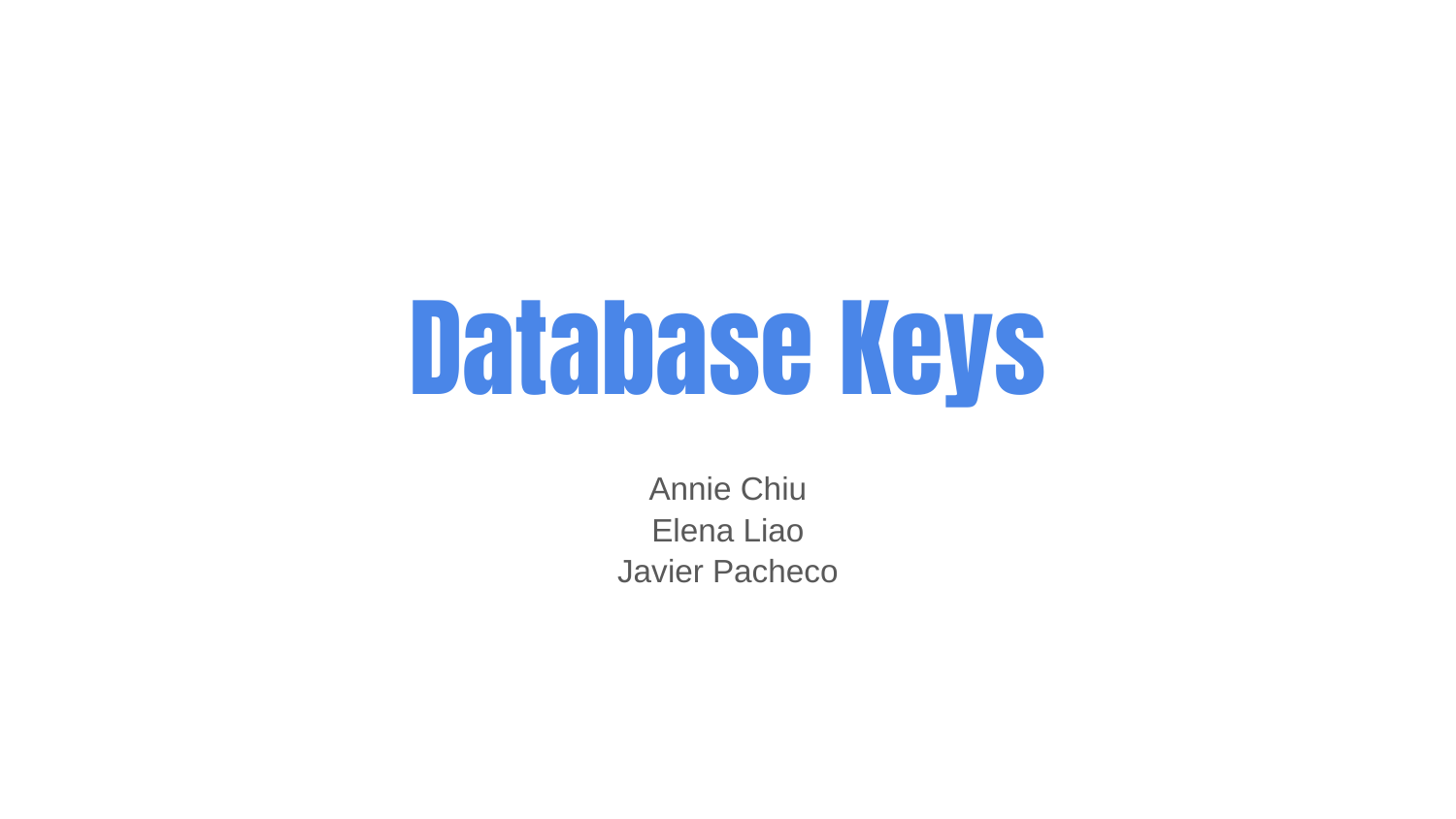

# Database Keys
Annie Chiu
Elena Liao
Javier Pacheco